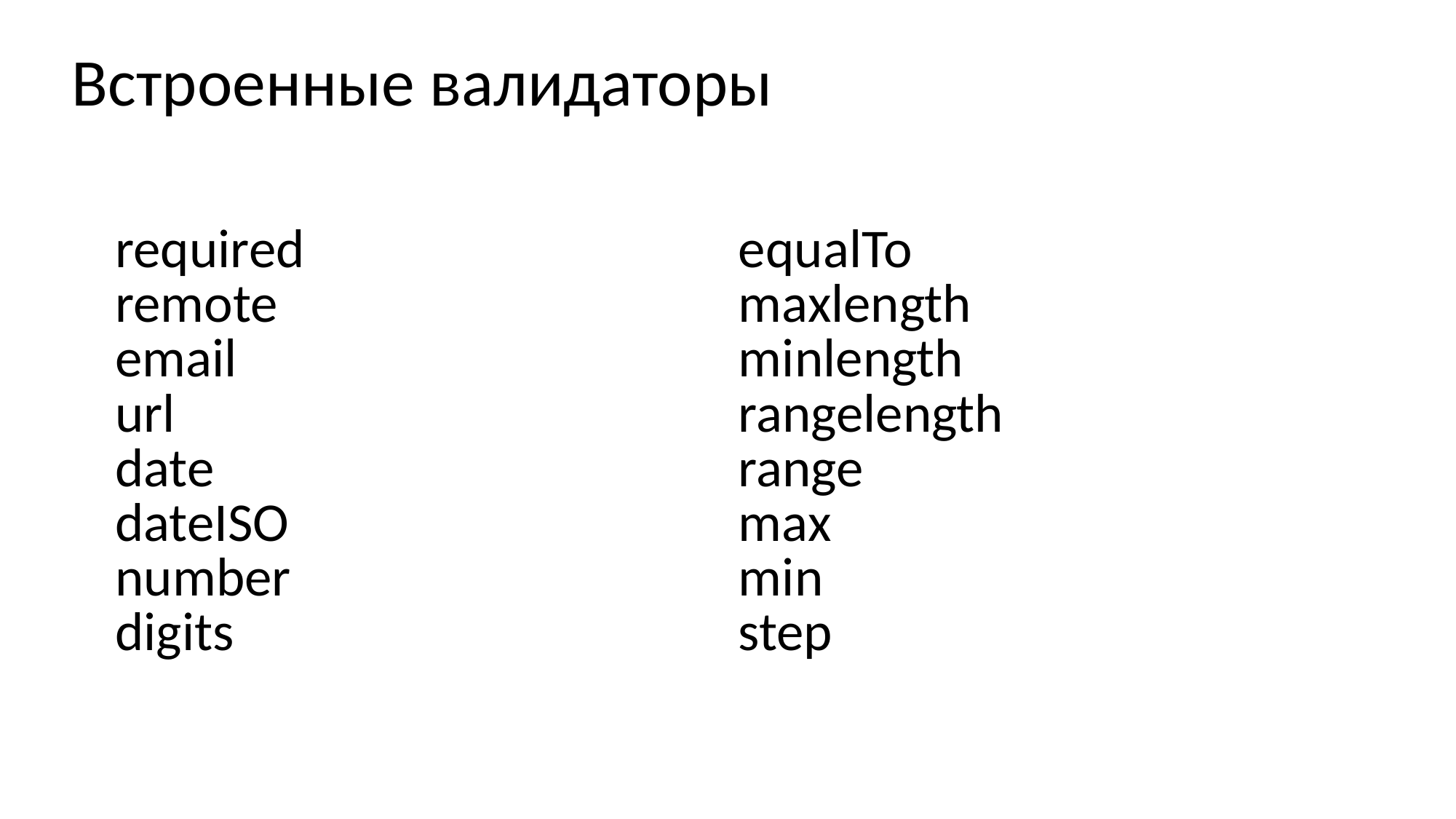

Встроенные валидаторы
| required remote email url date dateISO number digits | equalTo maxlength minlength rangelength range max min step |
| --- | --- |